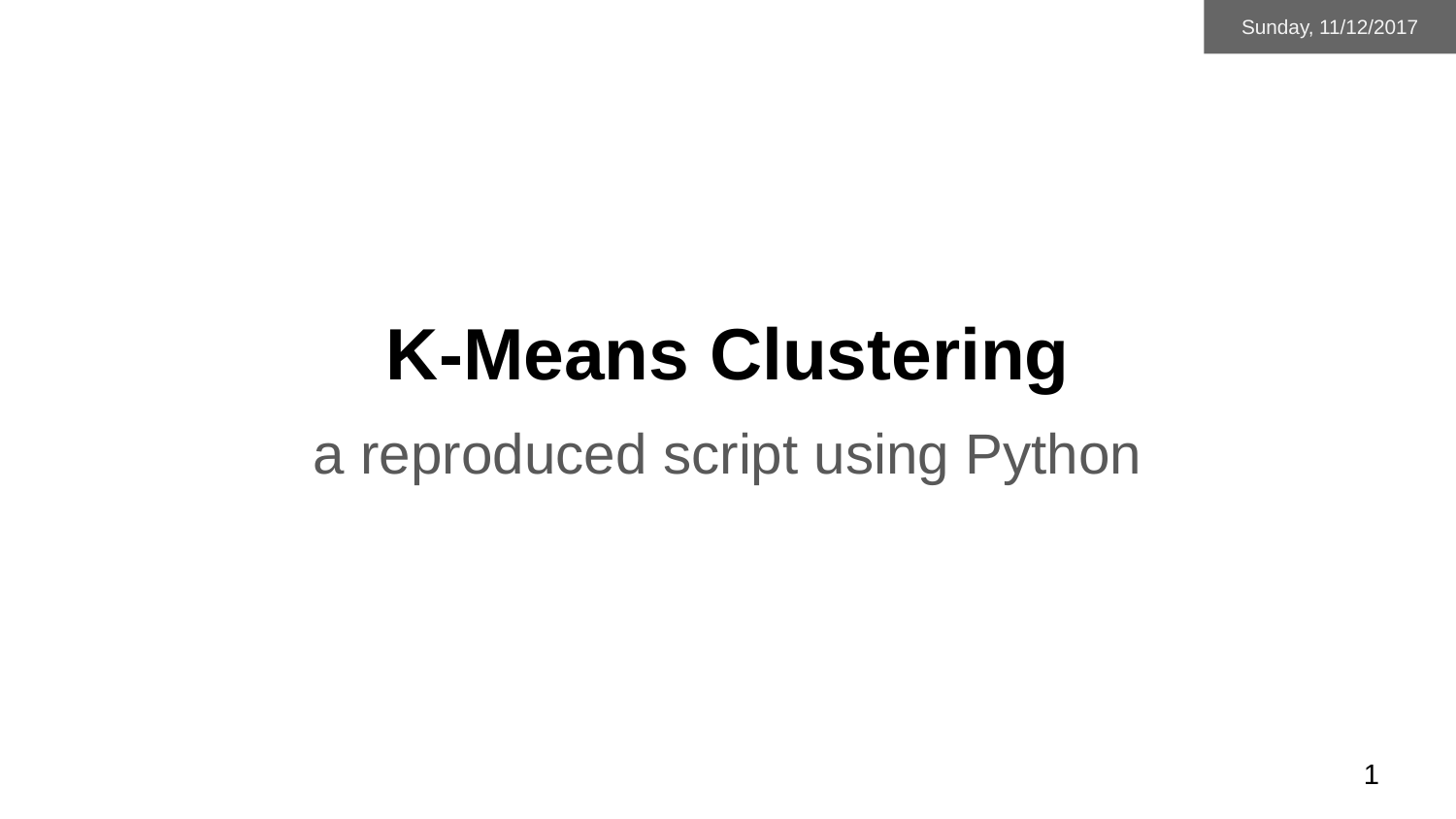

Sunday, 11/12/2017
# K-Means Clustering
a reproduced script using Python
1